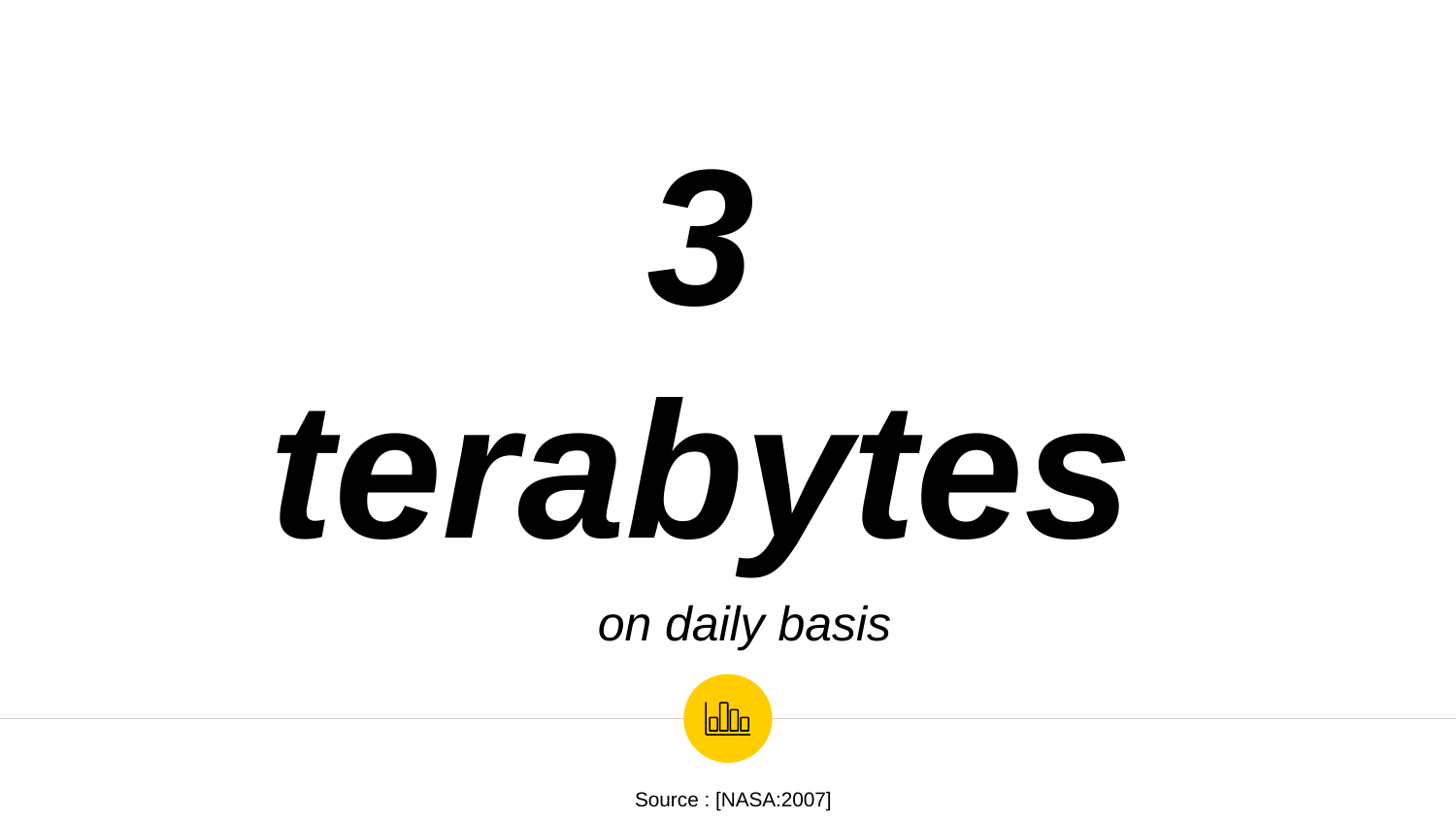

3
terabytes
on daily basis

Source : [NASA:2007]